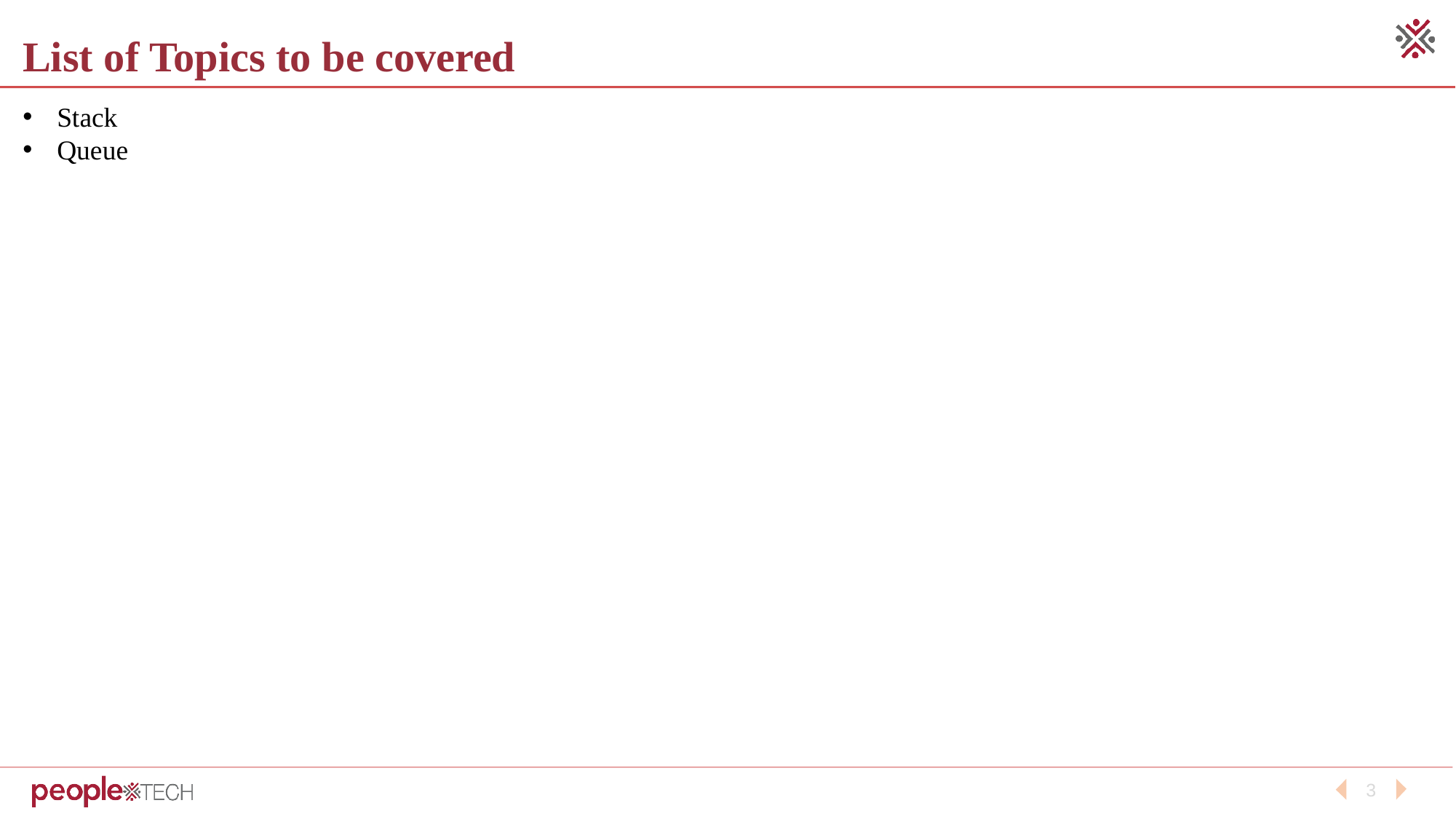

List of Topics to be covered
Stack
Queue